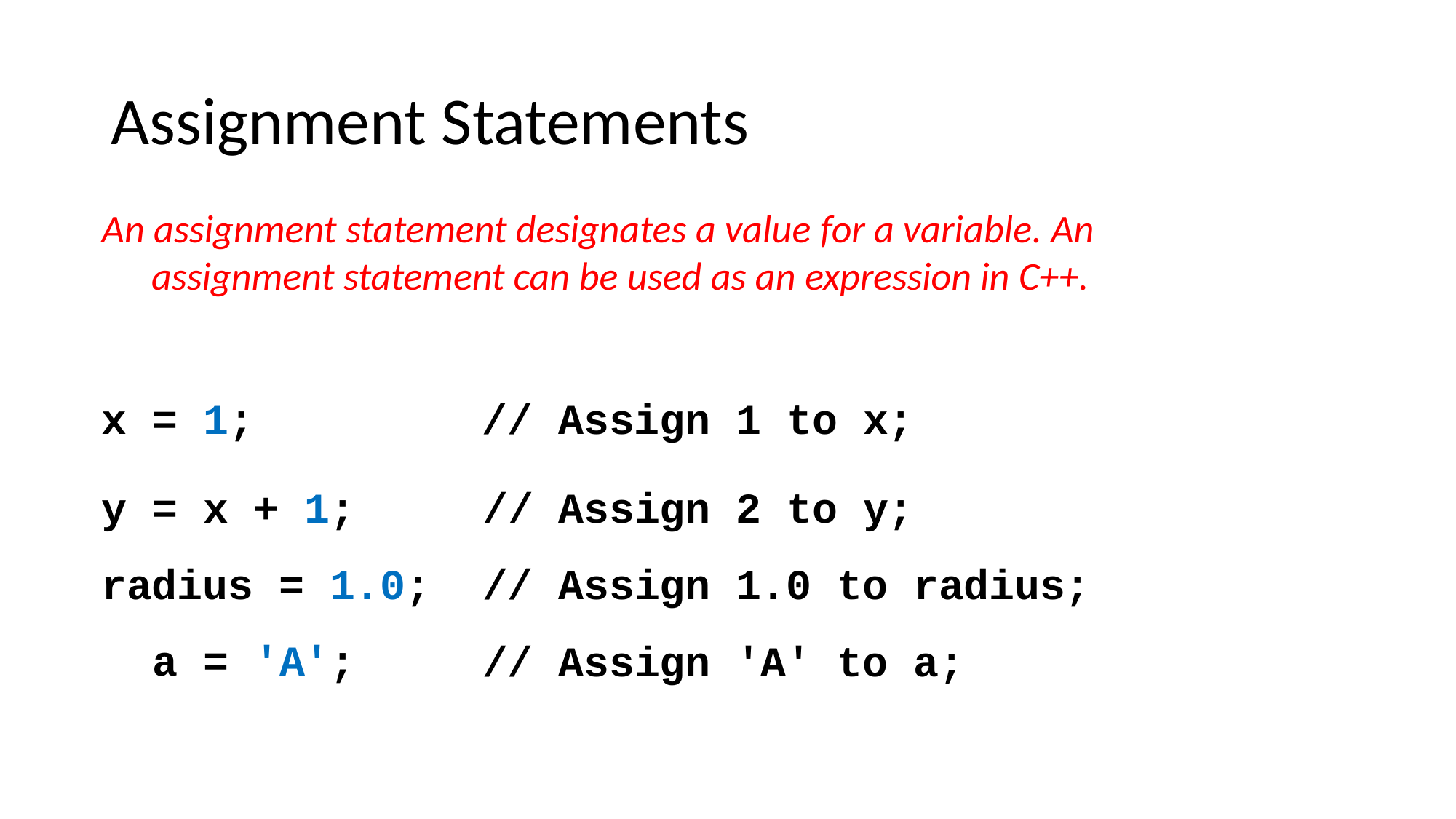

# Assignment Statements
An assignment statement designates a value for a variable. An  assignment statement can be used as an expression in C++.
x = 1;
// Assign 1 to x;
y = x + 1;  radius = 1.0;   a = 'A';
// Assign 2 to y;
// Assign 1.0 to radius;
// Assign 'A' to a;